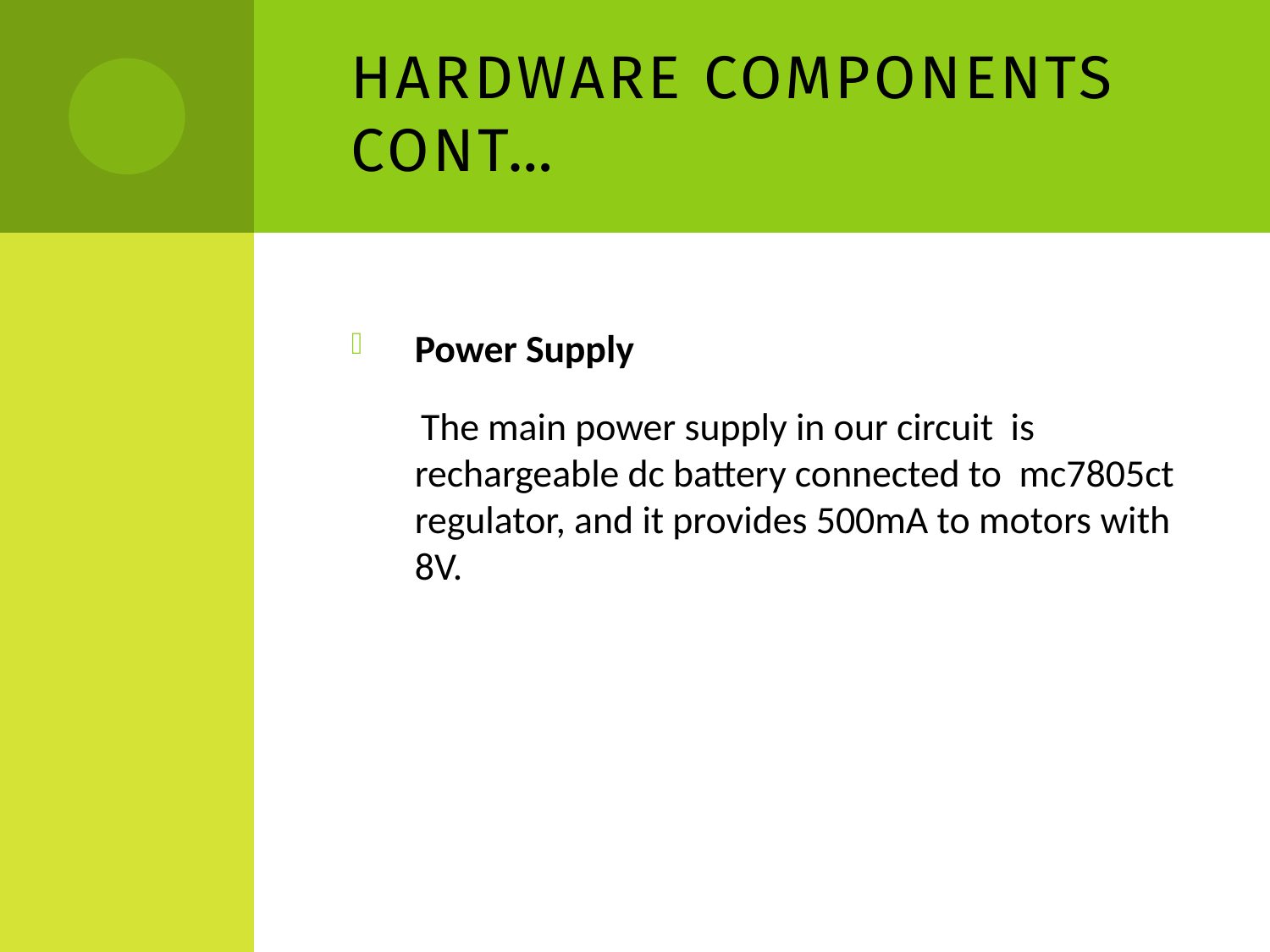

# Hardware Components cont…
Power Supply
        The main power supply in our circuit  is rechargeable dc battery connected to  mc7805ct regulator, and it provides 500mA to motors with 8V.